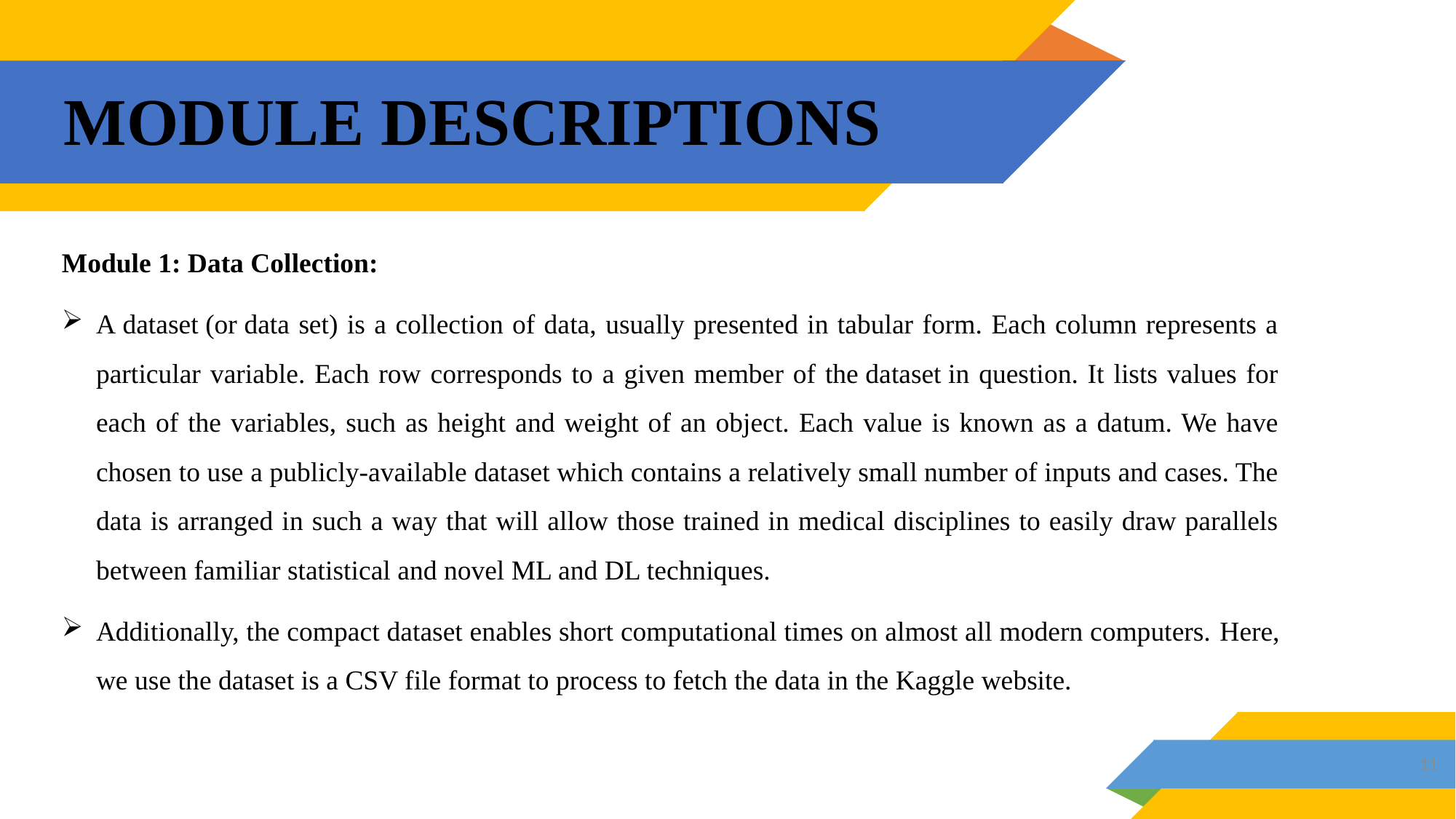

# MODULE DESCRIPTIONS
Module 1: Data Collection:
A dataset (or data set) is a collection of data, usually presented in tabular form. Each column represents a particular variable. Each row corresponds to a given member of the dataset in question. It lists values for each of the variables, such as height and weight of an object. Each value is known as a datum. We have chosen to use a publicly-available dataset which contains a relatively small number of inputs and cases. The data is arranged in such a way that will allow those trained in medical disciplines to easily draw parallels between familiar statistical and novel ML and DL techniques.
Additionally, the compact dataset enables short computational times on almost all modern computers. Here, we use the dataset is a CSV file format to process to fetch the data in the Kaggle website.

11